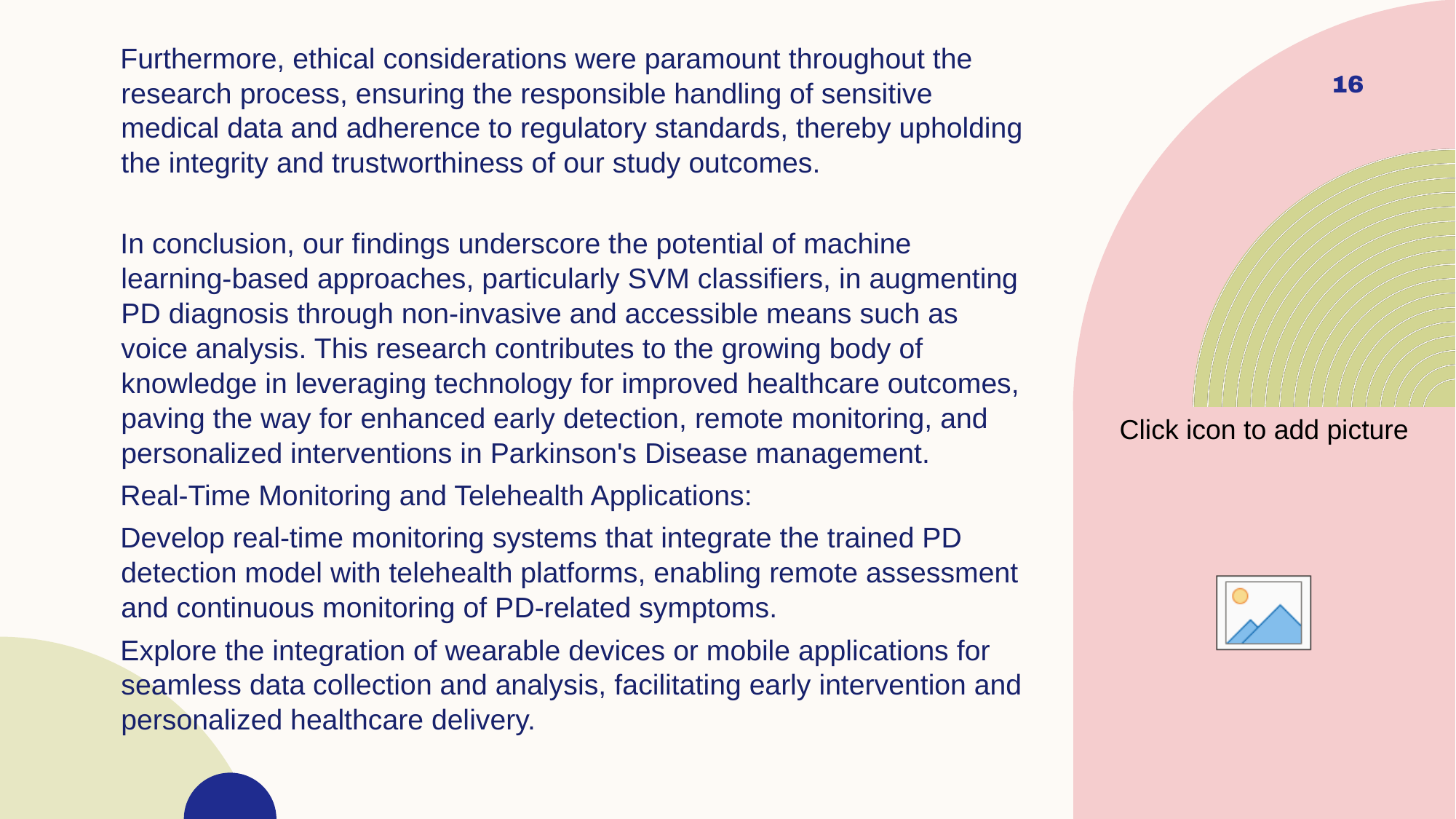

Furthermore, ethical considerations were paramount throughout the research process, ensuring the responsible handling of sensitive medical data and adherence to regulatory standards, thereby upholding the integrity and trustworthiness of our study outcomes.

In conclusion, our findings underscore the potential of machine learning-based approaches, particularly SVM classifiers, in augmenting PD diagnosis through non-invasive and accessible means such as voice analysis. This research contributes to the growing body of knowledge in leveraging technology for improved healthcare outcomes, paving the way for enhanced early detection, remote monitoring, and personalized interventions in Parkinson's Disease management.
Real-Time Monitoring and Telehealth Applications:
Develop real-time monitoring systems that integrate the trained PD detection model with telehealth platforms, enabling remote assessment and continuous monitoring of PD-related symptoms.
Explore the integration of wearable devices or mobile applications for seamless data collection and analysis, facilitating early intervention and personalized healthcare delivery.

16
#